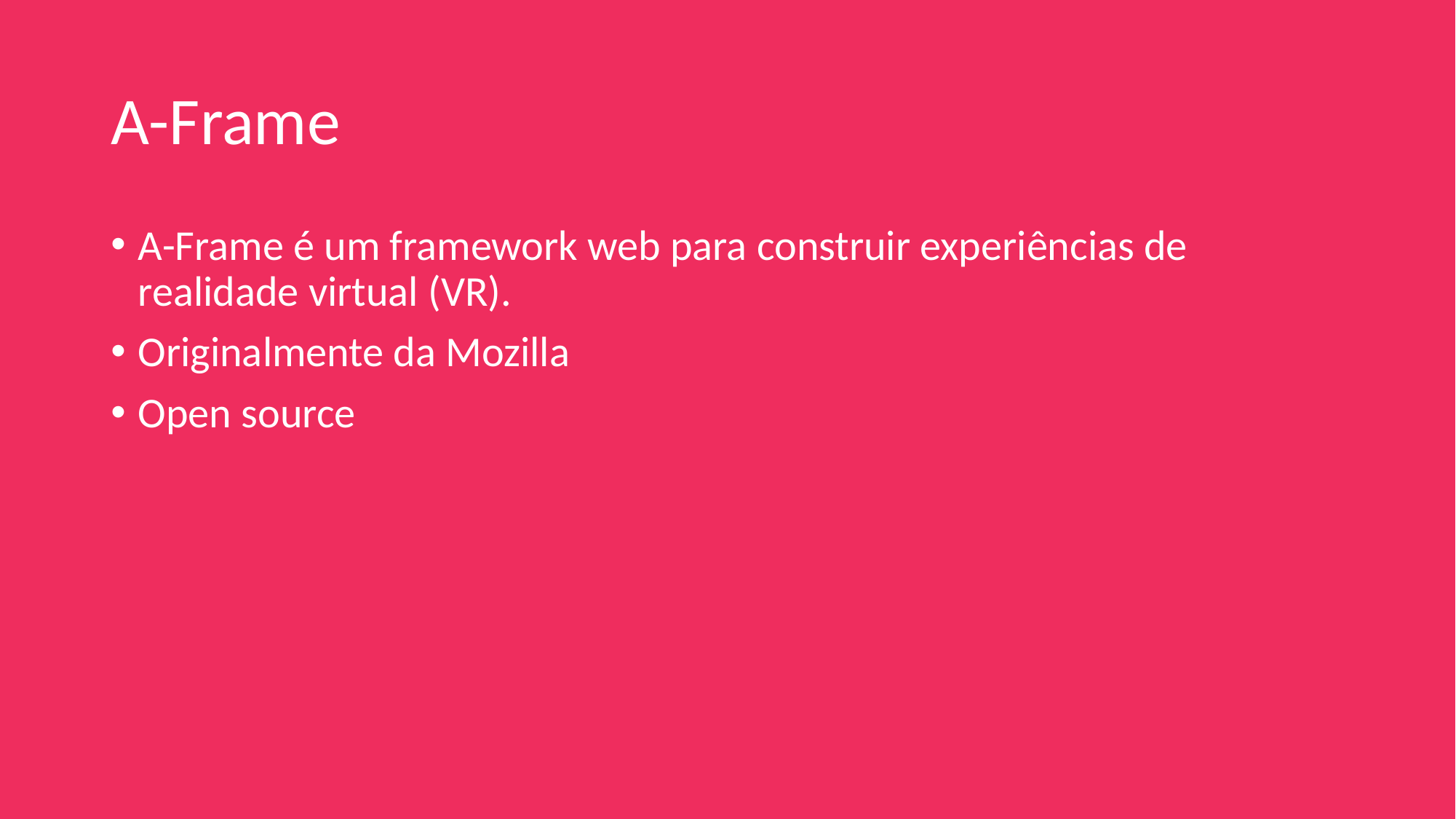

# A-Frame
A-Frame é um framework web para construir experiências de realidade virtual (VR).
Originalmente da Mozilla
Open source